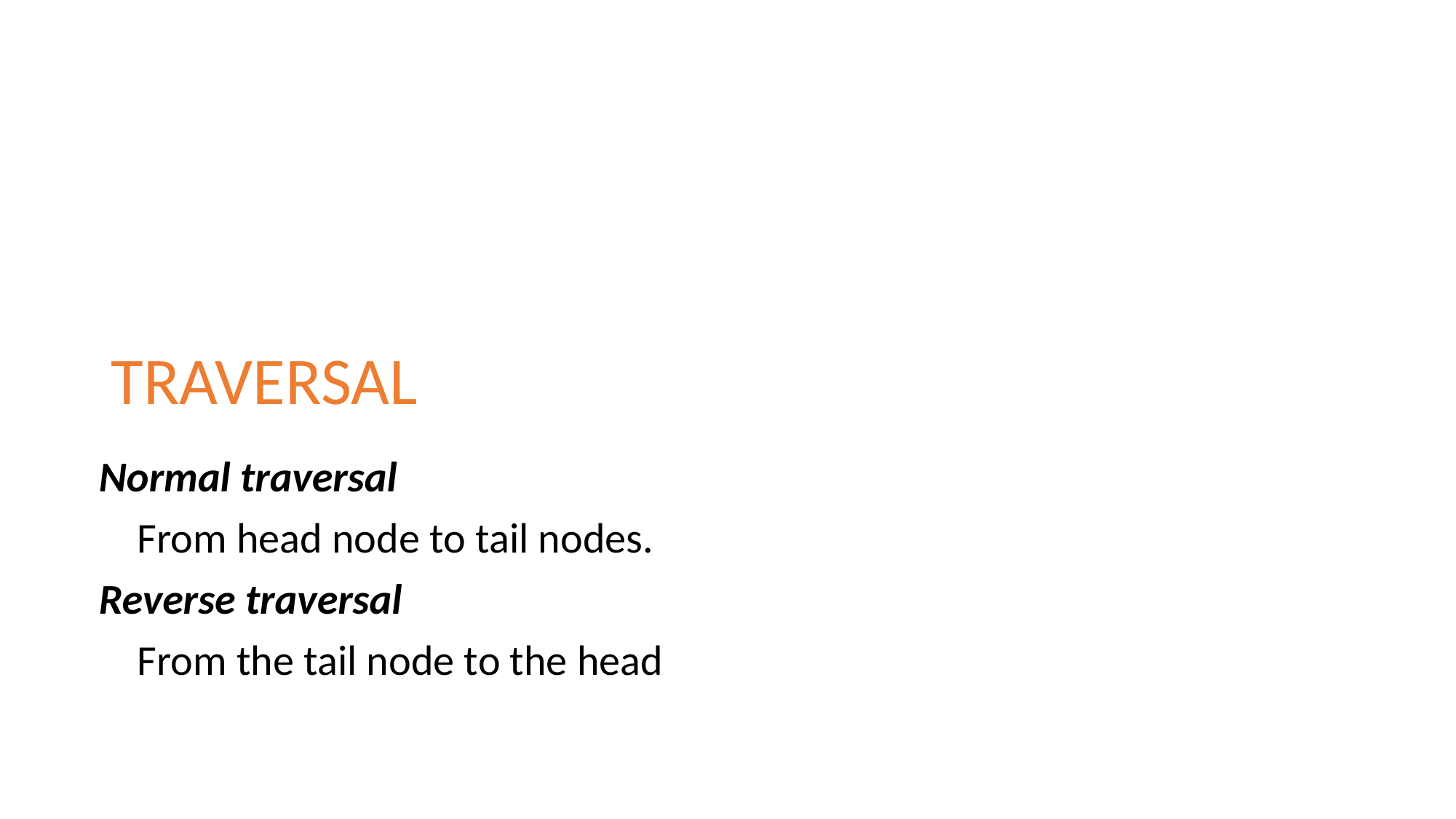

# TRAVERSAL
Normal traversal
    From head node to tail nodes.
Reverse traversal
    From the tail node to the head